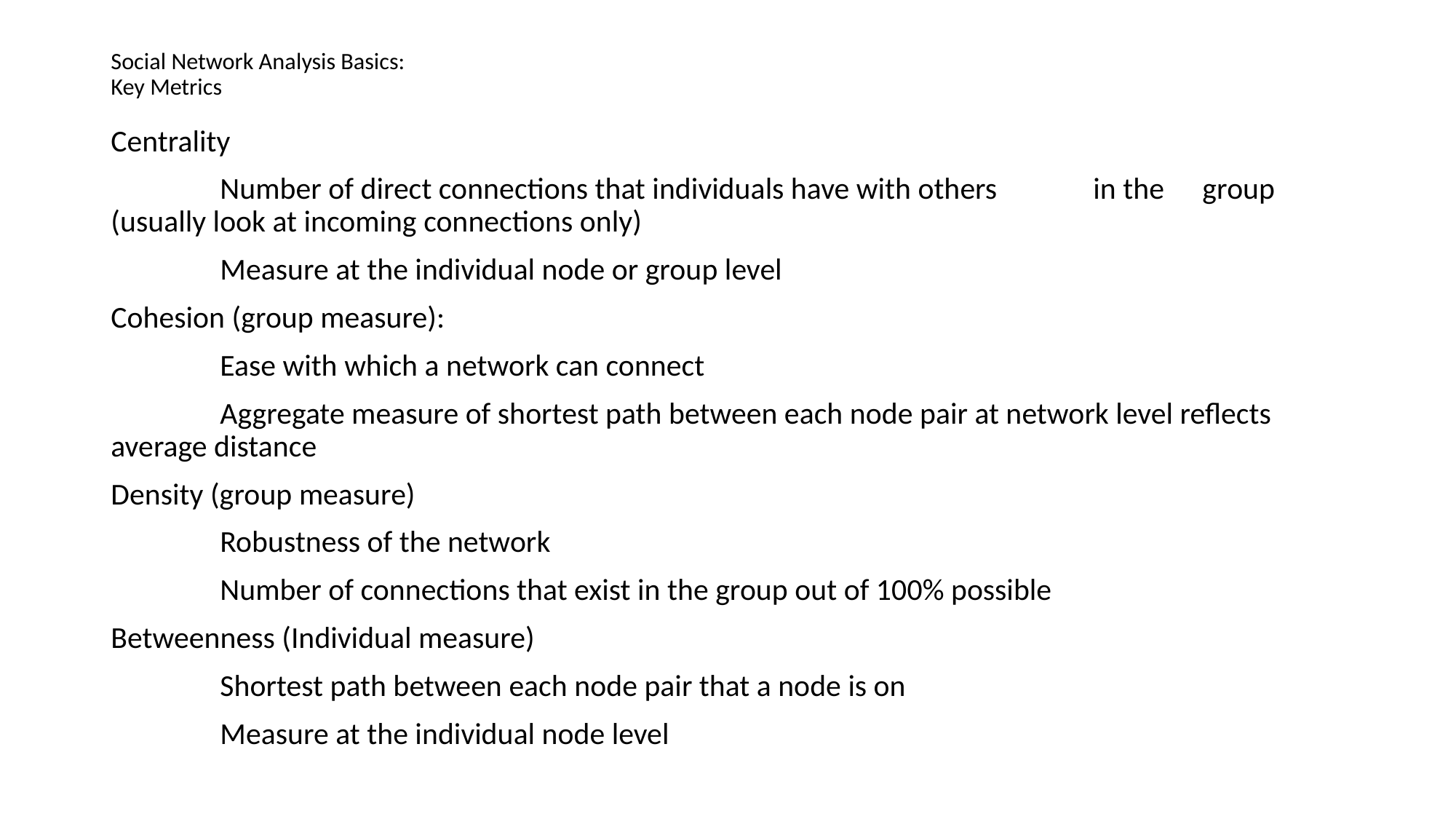

# Social Network Analysis Basics: Key Metrics
Centrality
	Number of direct connections that individuals have with others 	in the 	group 	(usually look at incoming connections only)
	Measure at the individual node or group level
Cohesion (group measure):
	Ease with which a network can connect
	Aggregate measure of shortest path between each node pair at network level reflects 	average distance
Density (group measure)
	Robustness of the network
	Number of connections that exist in the group out of 100% possible
Betweenness (Individual measure)
	Shortest path between each node pair that a node is on
	Measure at the individual node level